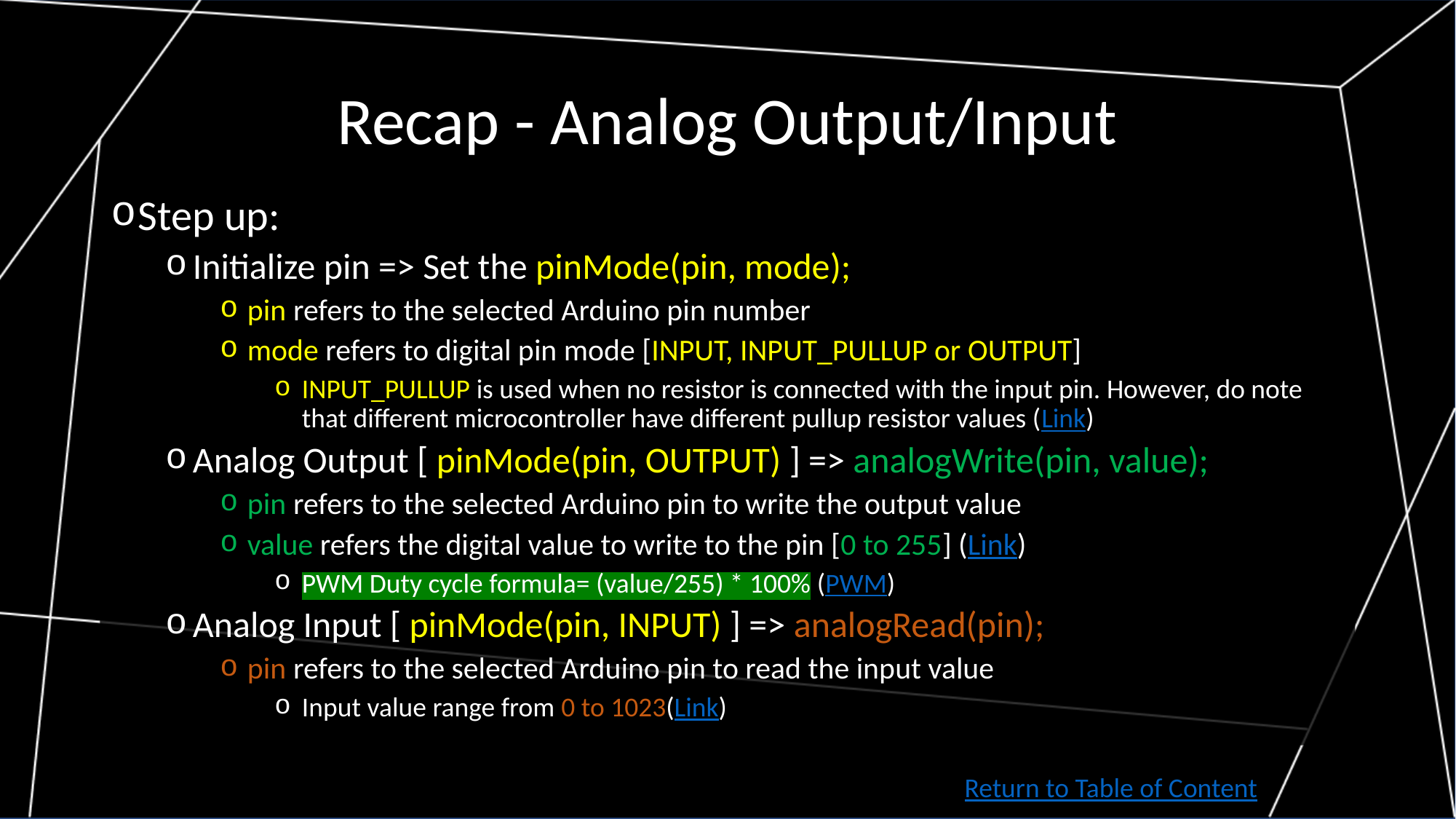

# Recap - Analog Output/Input
Step up:
Initialize pin => Set the pinMode(pin, mode);
pin refers to the selected Arduino pin number
mode refers to digital pin mode [INPUT, INPUT_PULLUP or OUTPUT]
INPUT_PULLUP is used when no resistor is connected with the input pin. However, do note that different microcontroller have different pullup resistor values (Link)
Analog Output [ pinMode(pin, OUTPUT) ] => analogWrite(pin, value);
pin refers to the selected Arduino pin to write the output value
value refers the digital value to write to the pin [0 to 255] (Link)
PWM Duty cycle formula= (value/255) * 100% (PWM)
Analog Input [ pinMode(pin, INPUT) ] => analogRead(pin);
pin refers to the selected Arduino pin to read the input value
Input value range from 0 to 1023(Link)
Return to Table of Content